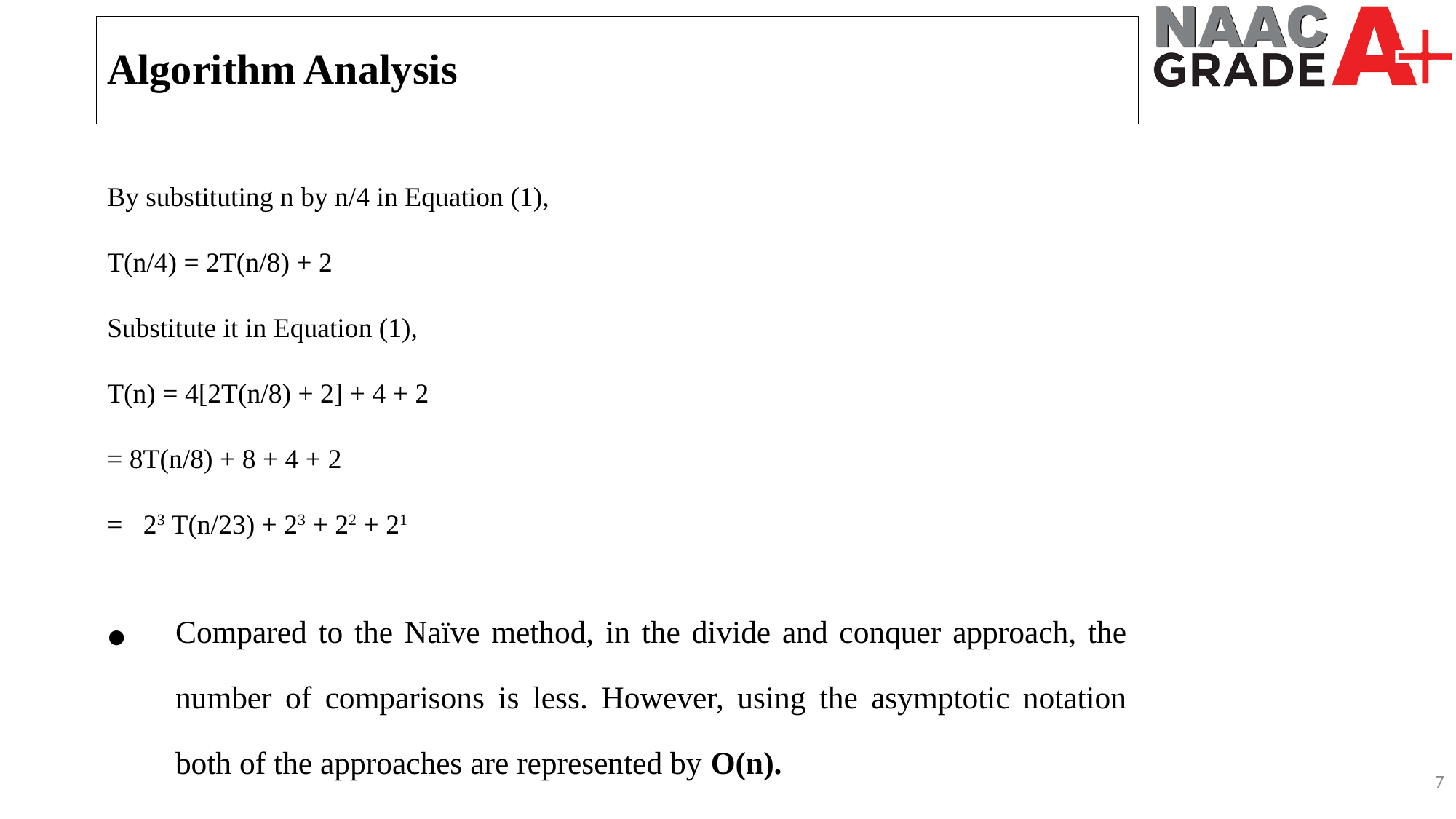

Algorithm Analysis
By substituting n by n/4 in Equation (1),

T(n/4) = 2T(n/8) + 2

Substitute it in Equation (1),

T(n) = 4[2T(n/8) + 2] + 4 + 2

= 8T(n/8) + 8 + 4 + 2

=   23 T(n/23) + 23 + 22 + 21

Compared to the Naïve method, in the divide and conquer approach, the number of comparisons is less. However, using the asymptotic notation both of the approaches are represented by O(n).
7